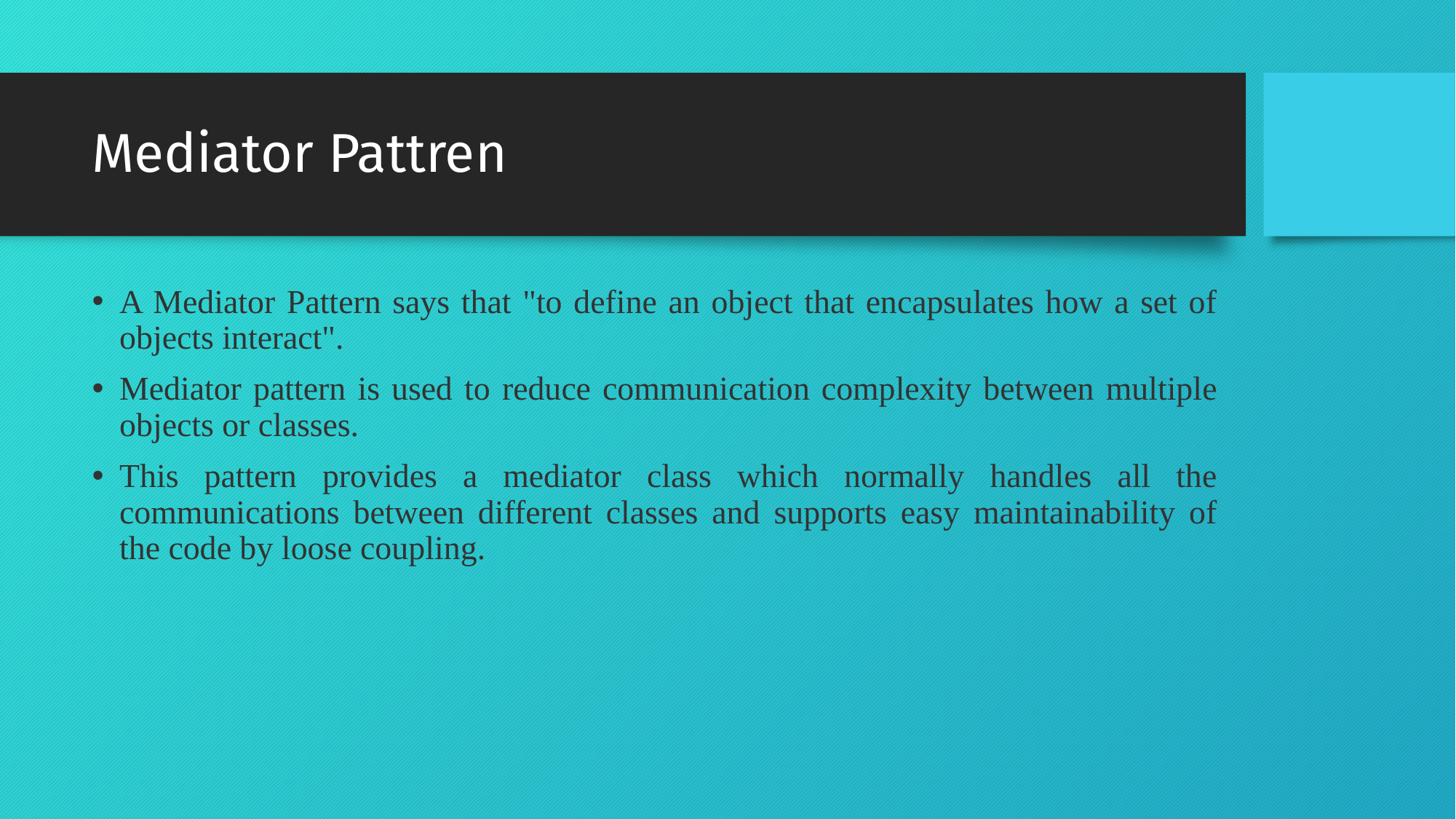

# Mediator Pattren
A Mediator Pattern says that "to define an object that encapsulates how a set of objects interact".
Mediator pattern is used to reduce communication complexity between multiple objects or classes.
This pattern provides a mediator class which normally handles all the communications between different classes and supports easy maintainability of the code by loose coupling.